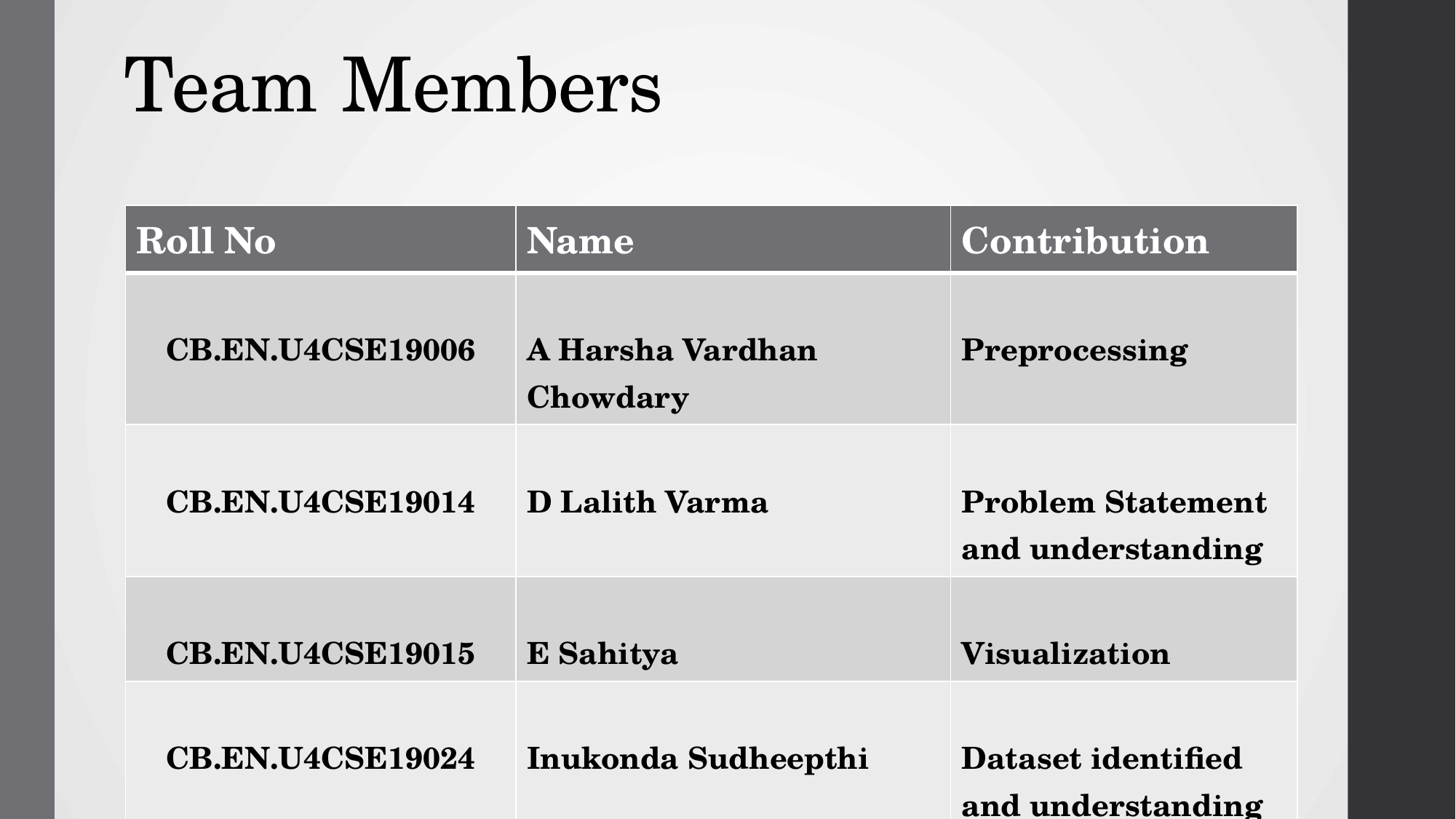

# Team Members
| Roll No | Name | Contribution |
| --- | --- | --- |
| CB.EN.U4CSE19006 | A Harsha Vardhan Chowdary | Preprocessing |
| CB.EN.U4CSE19014 | D Lalith Varma | Problem Statement and understanding |
| CB.EN.U4CSE19015 | E Sahitya | Visualization |
| CB.EN.U4CSE19024 | Inukonda Sudheepthi | Dataset identified and understanding |